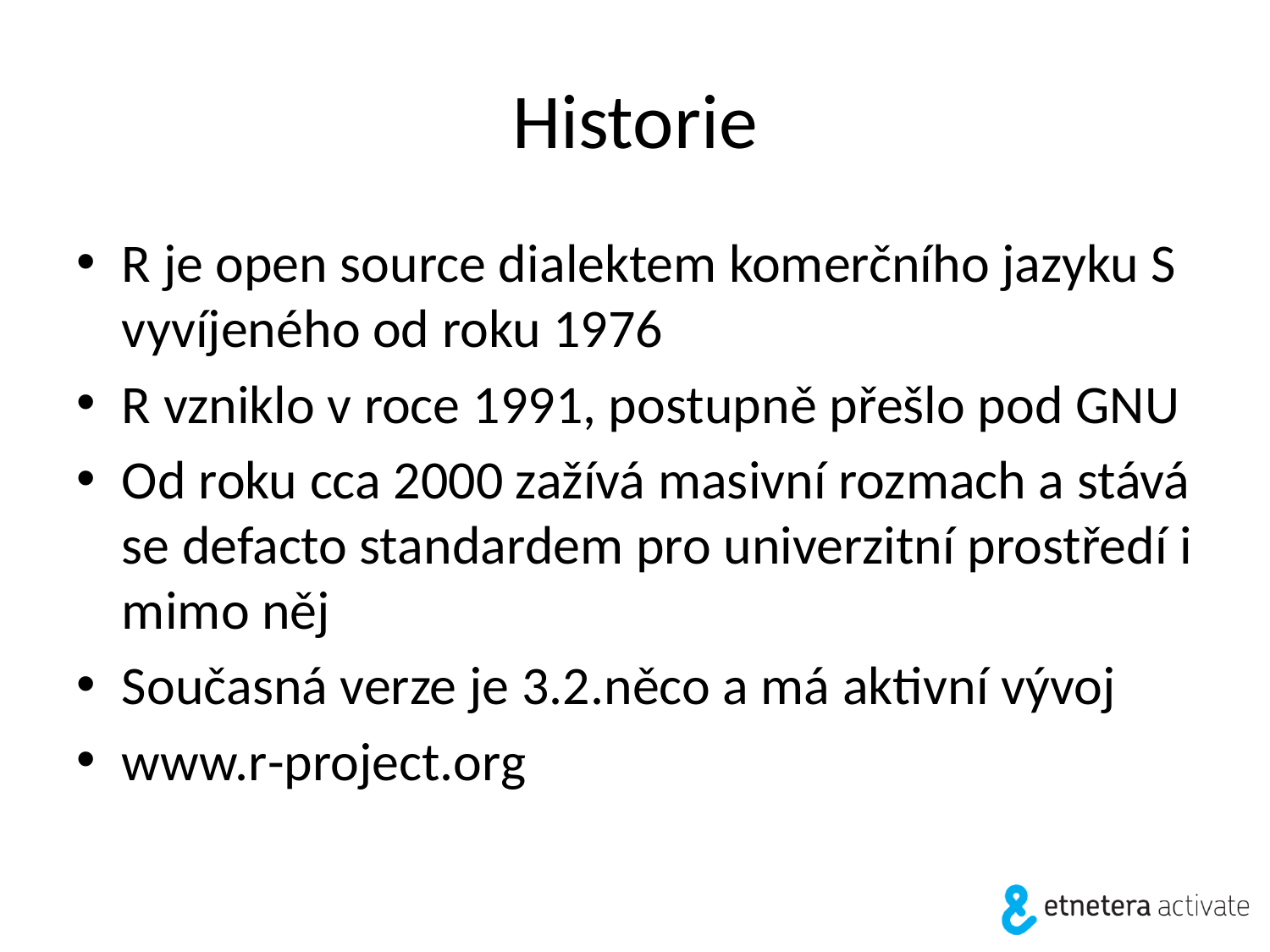

# Historie
R je open source dialektem komerčního jazyku S vyvíjeného od roku 1976
R vzniklo v roce 1991, postupně přešlo pod GNU
Od roku cca 2000 zažívá masivní rozmach a stává se defacto standardem pro univerzitní prostředí i mimo něj
Současná verze je 3.2.něco a má aktivní vývoj
www.r-project.org